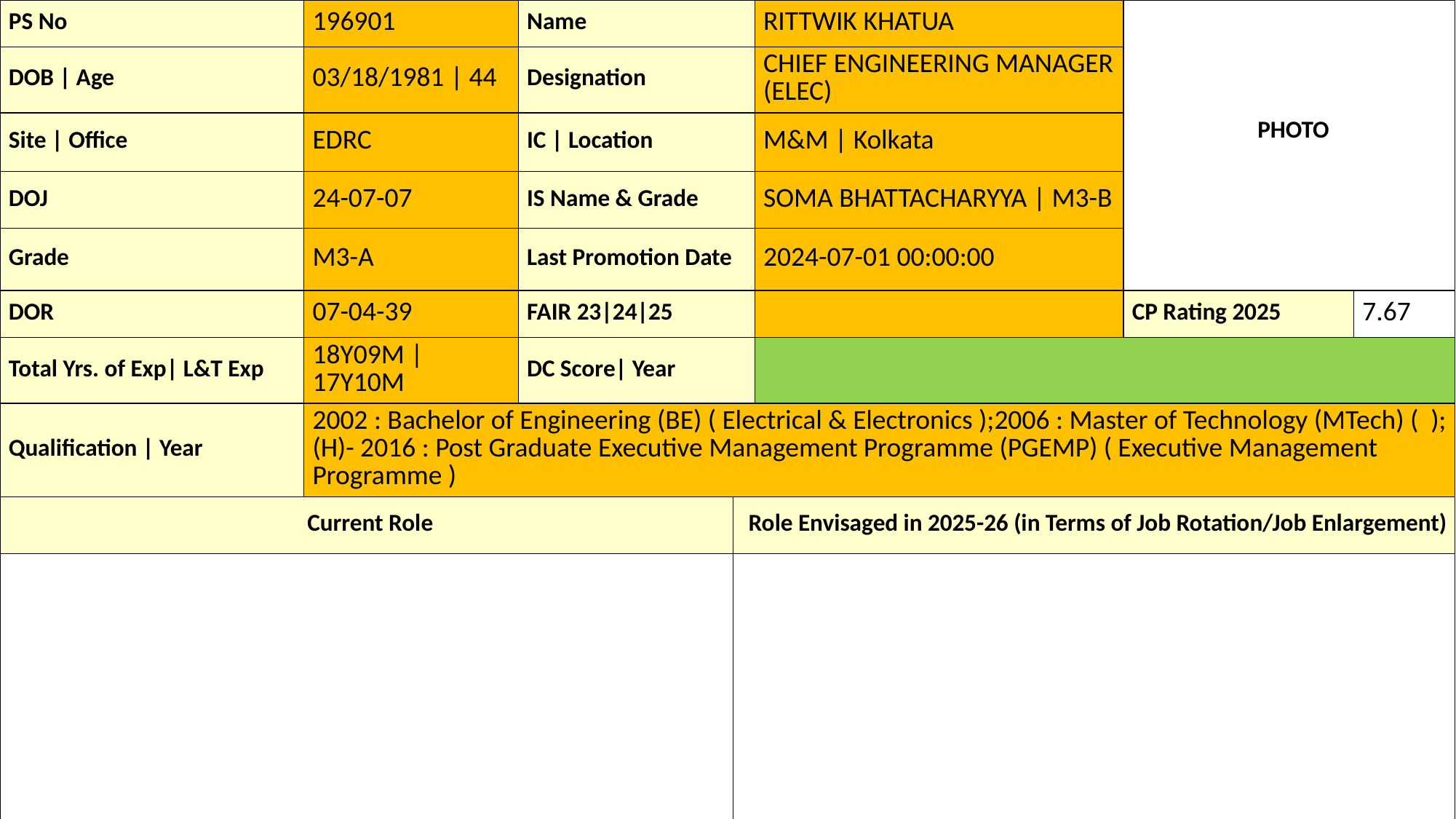

| PS No | 196901 | Name |  | RITTWIK KHATUA | PHOTO |  |
| --- | --- | --- | --- | --- | --- | --- |
| DOB | Age | 03/18/1981 | 44 | Designation |  | CHIEF ENGINEERING MANAGER (ELEC) |  |  |
| Site | Office | EDRC | IC | Location |  | M&M | Kolkata |  |  |
| DOJ | 24-07-07 | IS Name & Grade |  | SOMA BHATTACHARYYA | M3-B |  |  |
| Grade | M3-A | Last Promotion Date |  | 2024-07-01 00:00:00 |  |  |
| DOR | 07-04-39 | FAIR 23|24|25 |  |  | CP Rating 2025 | 7.67 |
| Total Yrs. of Exp| L&T Exp | 18Y09M | 17Y10M | DC Score| Year |  |  |  |  |
| Qualification | Year | 2002 : Bachelor of Engineering (BE) ( Electrical & Electronics );2006 : Master of Technology (MTech) ( );(H)- 2016 : Post Graduate Executive Management Programme (PGEMP) ( Executive Management Programme ) |  |  |  |  |  |
| Current Role |  |  | Role Envisaged in 2025-26 (in Terms of Job Rotation/Job Enlargement) |  |  |  |
|  |  |  |  |  |  |  |